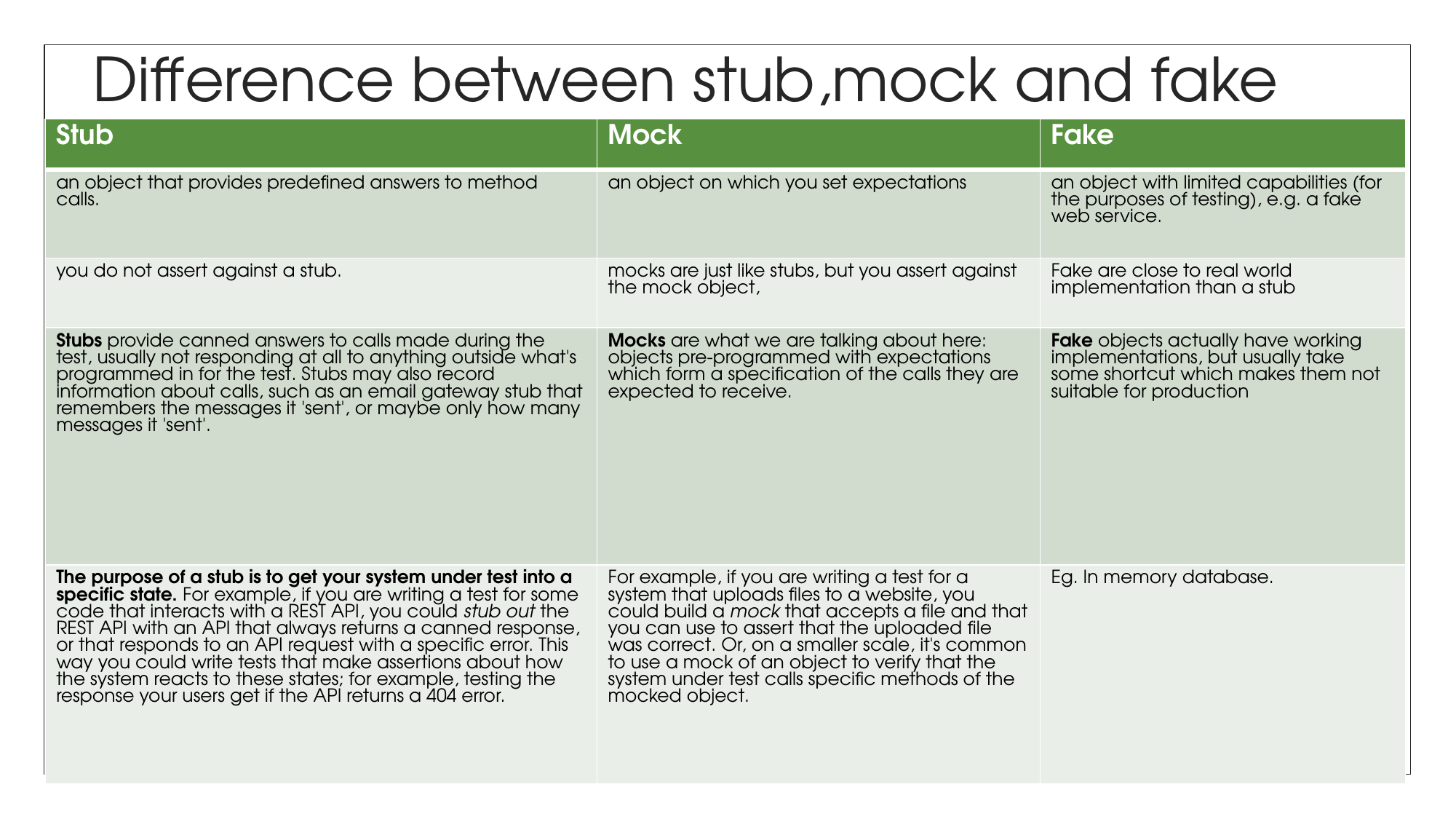

# Difference between stub,mock and fake
| Stub | Mock | Fake |
| --- | --- | --- |
| an object that provides predefined answers to method calls. | an object on which you set expectations | an object with limited capabilities (for the purposes of testing), e.g. a fake web service. |
| you do not assert against a stub. | mocks are just like stubs, but you assert against the mock object, | Fake are close to real world implementation than a stub |
| Stubs provide canned answers to calls made during the test, usually not responding at all to anything outside what's programmed in for the test. Stubs may also record information about calls, such as an email gateway stub that remembers the messages it 'sent', or maybe only how many messages it 'sent'. | Mocks are what we are talking about here: objects pre-programmed with expectations which form a specification of the calls they are expected to receive. | Fake objects actually have working implementations, but usually take some shortcut which makes them not suitable for production |
| The purpose of a stub is to get your system under test into a specific state. For example, if you are writing a test for some code that interacts with a REST API, you could stub out the REST API with an API that always returns a canned response, or that responds to an API request with a specific error. This way you could write tests that make assertions about how the system reacts to these states; for example, testing the response your users get if the API returns a 404 error. | For example, if you are writing a test for a system that uploads files to a website, you could build a mock that accepts a file and that you can use to assert that the uploaded file was correct. Or, on a smaller scale, it's common to use a mock of an object to verify that the system under test calls specific methods of the mocked object. | Eg. In memory database. |